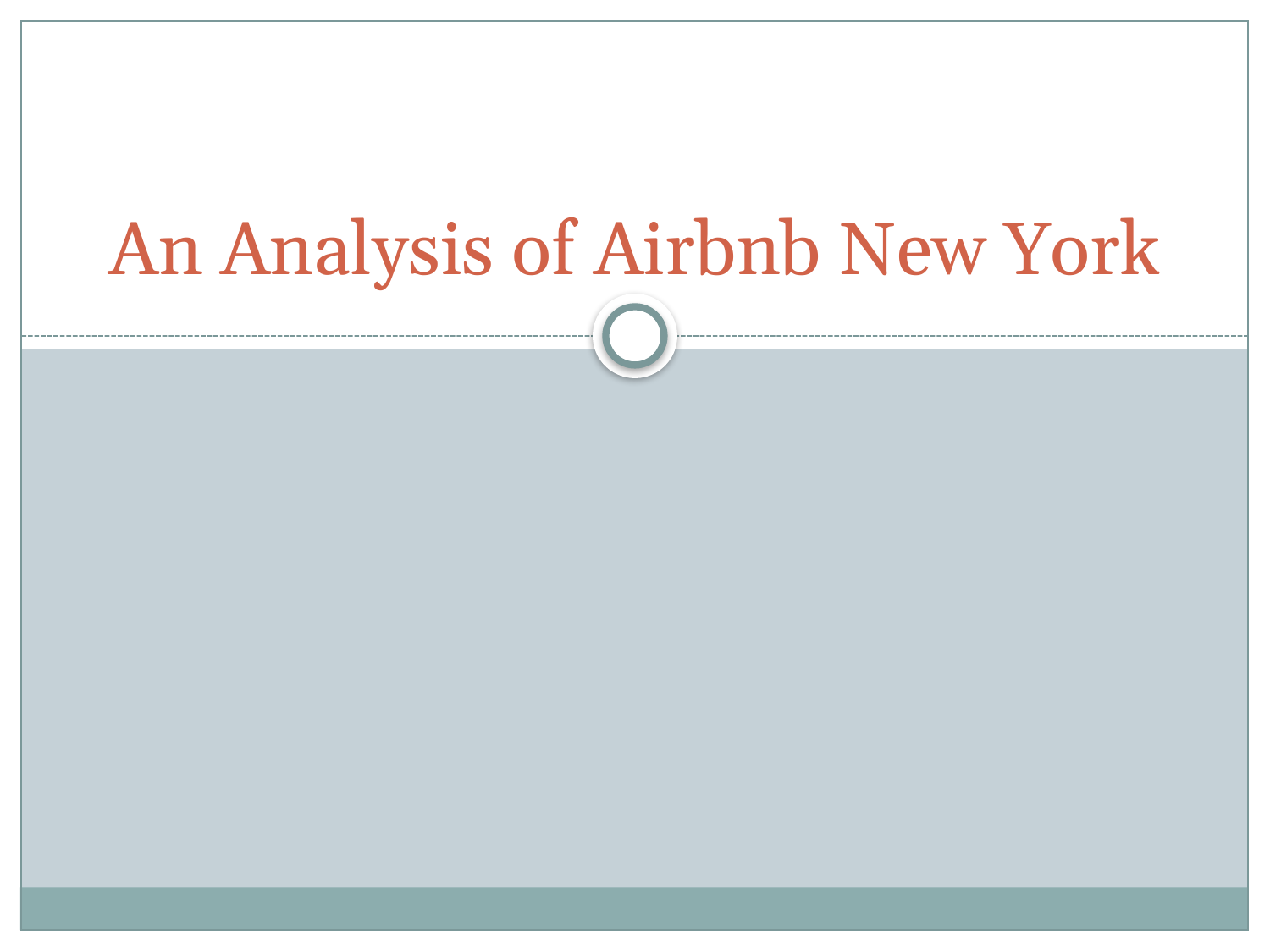

# An Analysis of Airbnb New York